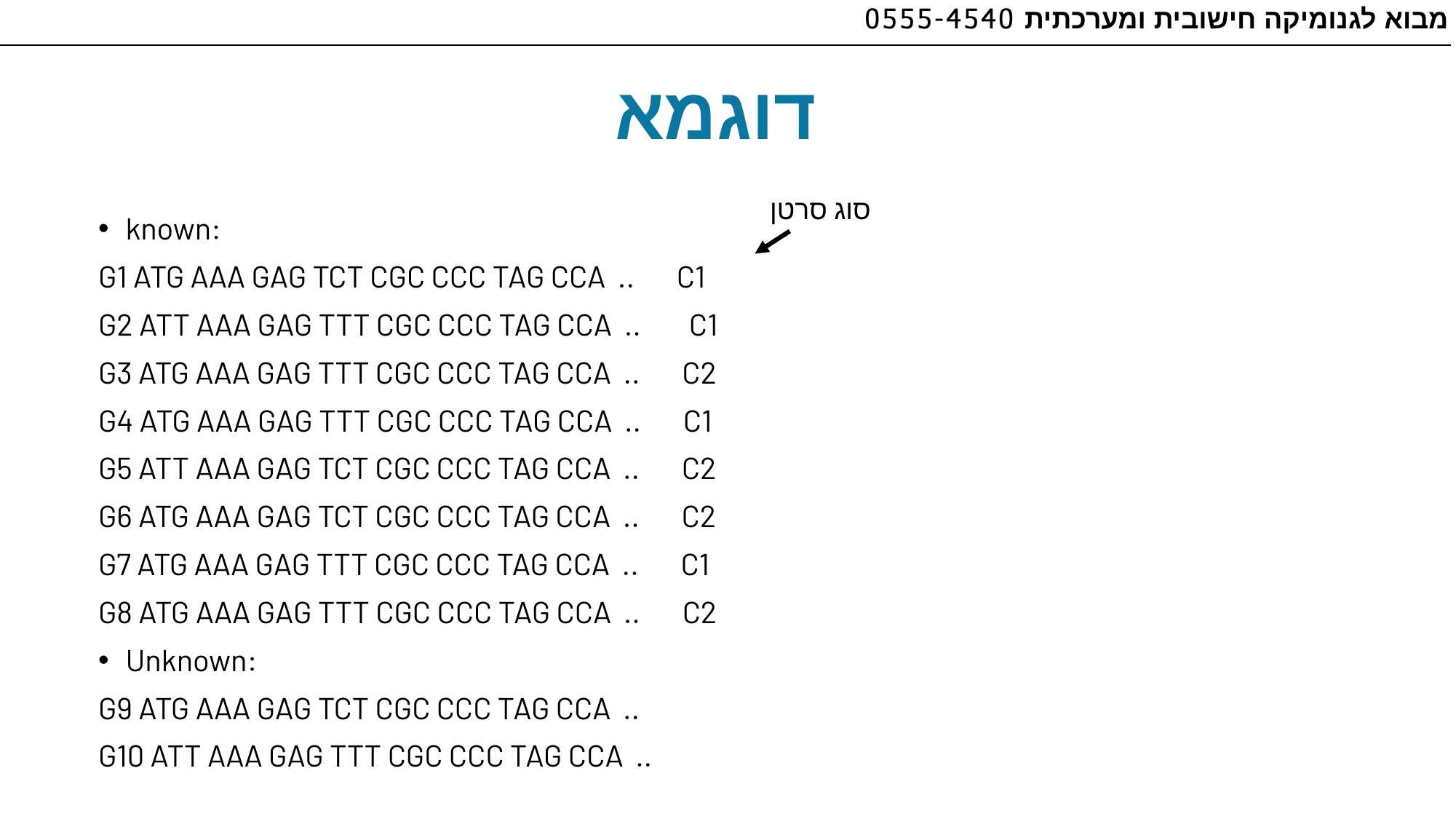

מבוא לגנומיקה חישובית ומערכתית 0555-4540
דוגמא
סוג סרטן
known:
G1 ATG AAA GAG TCT CGC CCC TAG CCA  ..       C1
G2 ATT AAA GAG TTT CGC CCC TAG CCA  ..        C1
G3 ATG AAA GAG TTT CGC CCC TAG CCA  ..       C2
G4 ATG AAA GAG TTT CGC CCC TAG CCA  ..       C1
G5 ATT AAA GAG TCT CGC CCC TAG CCA  ..       C2
G6 ATG AAA GAG TCT CGC CCC TAG CCA  ..       C2
G7 ATG AAA GAG TTT CGC CCC TAG CCA  ..       C1
G8 ATG AAA GAG TTT CGC CCC TAG CCA  ..       C2
Unknown:
G9 ATG AAA GAG TCT CGC CCC TAG CCA  ..
G10 ATT AAA GAG TTT CGC CCC TAG CCA  ..

23